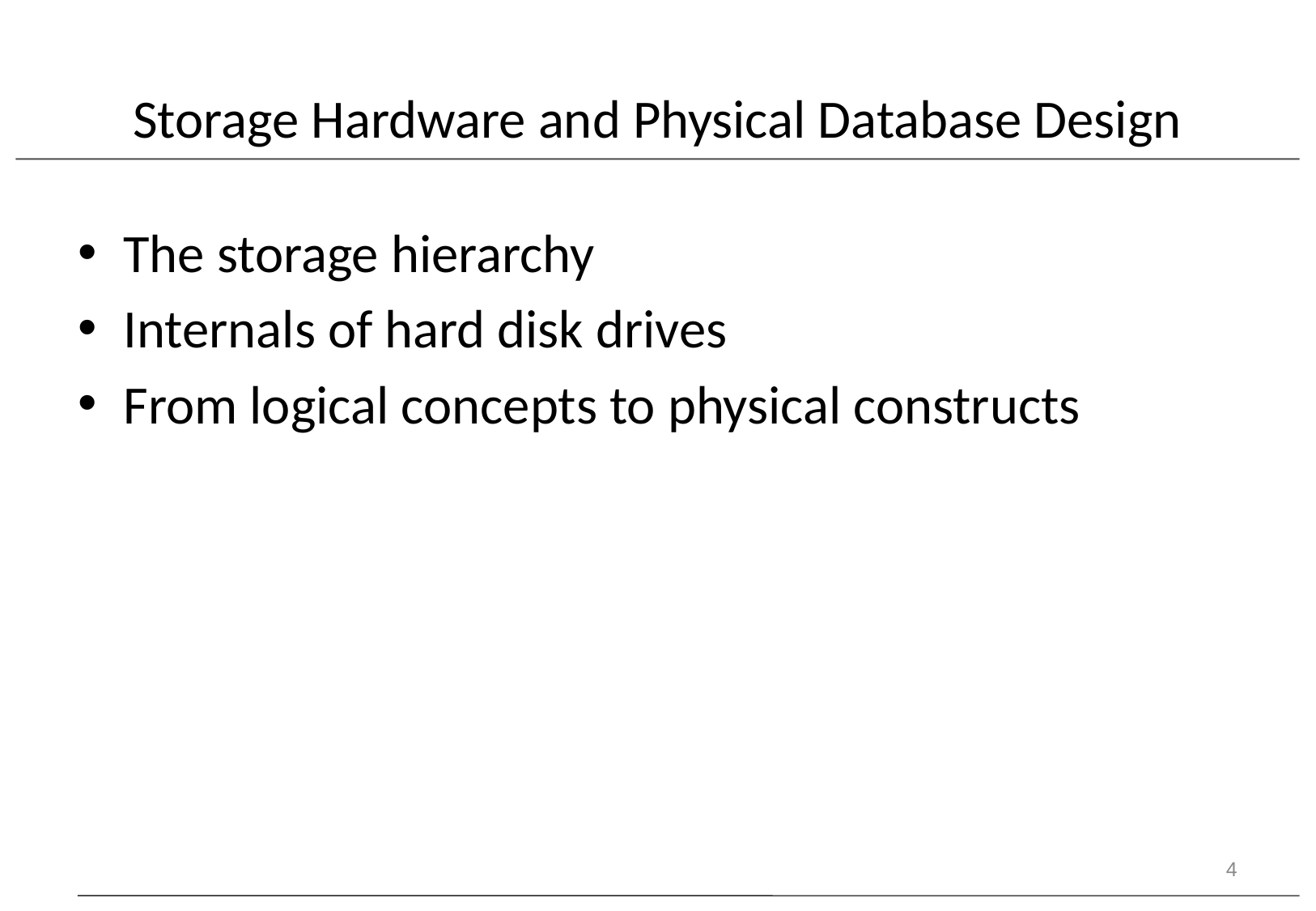

# Storage Hardware and Physical Database Design
The storage hierarchy
Internals of hard disk drives
From logical concepts to physical constructs
4